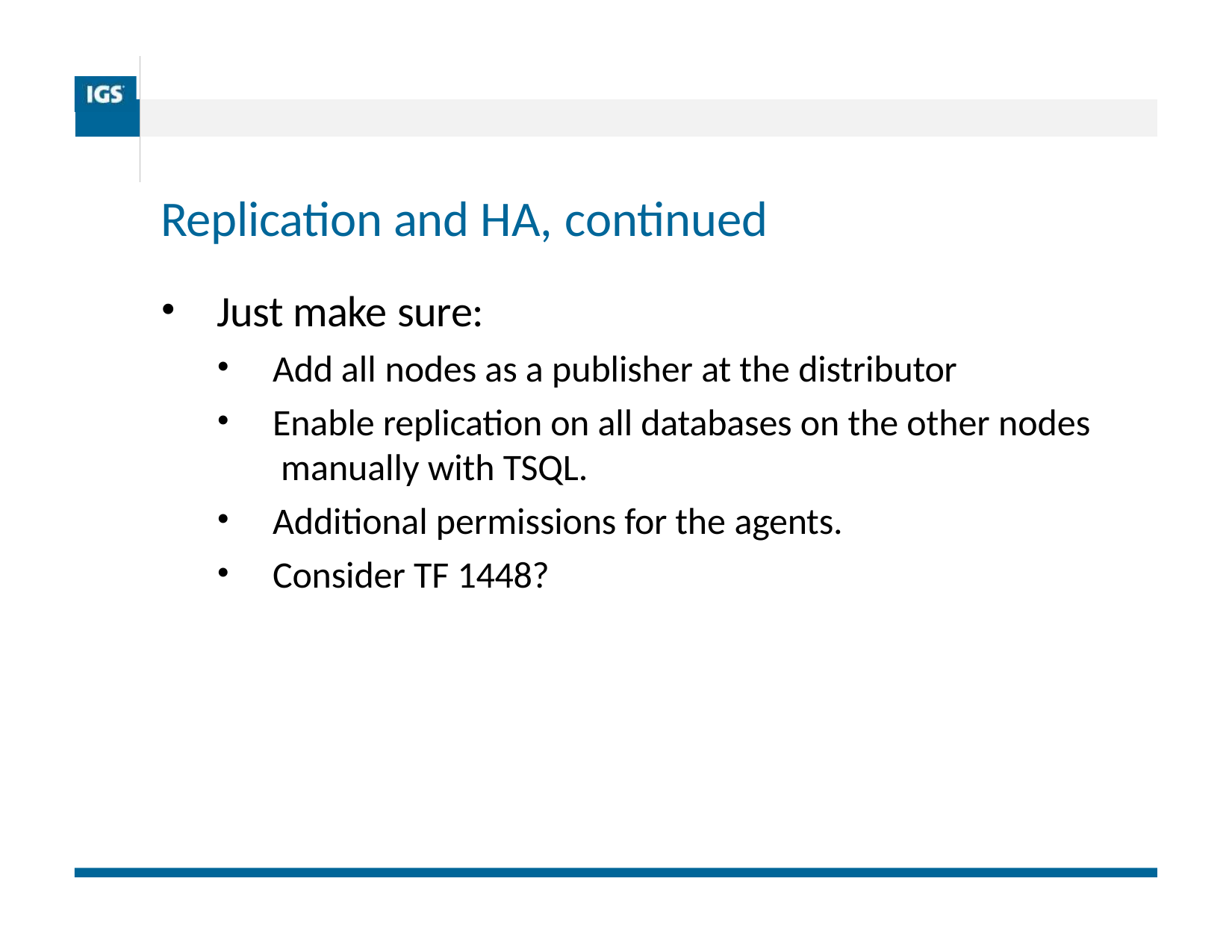

|  |  |
| --- | --- |
|  |  |
|  |  |

# Replication and HA, continued
Just make sure:
Add all nodes as a publisher at the distributor
Enable replication on all databases on the other nodes  manually with TSQL.
Additional permissions for the agents.
Consider TF 1448?